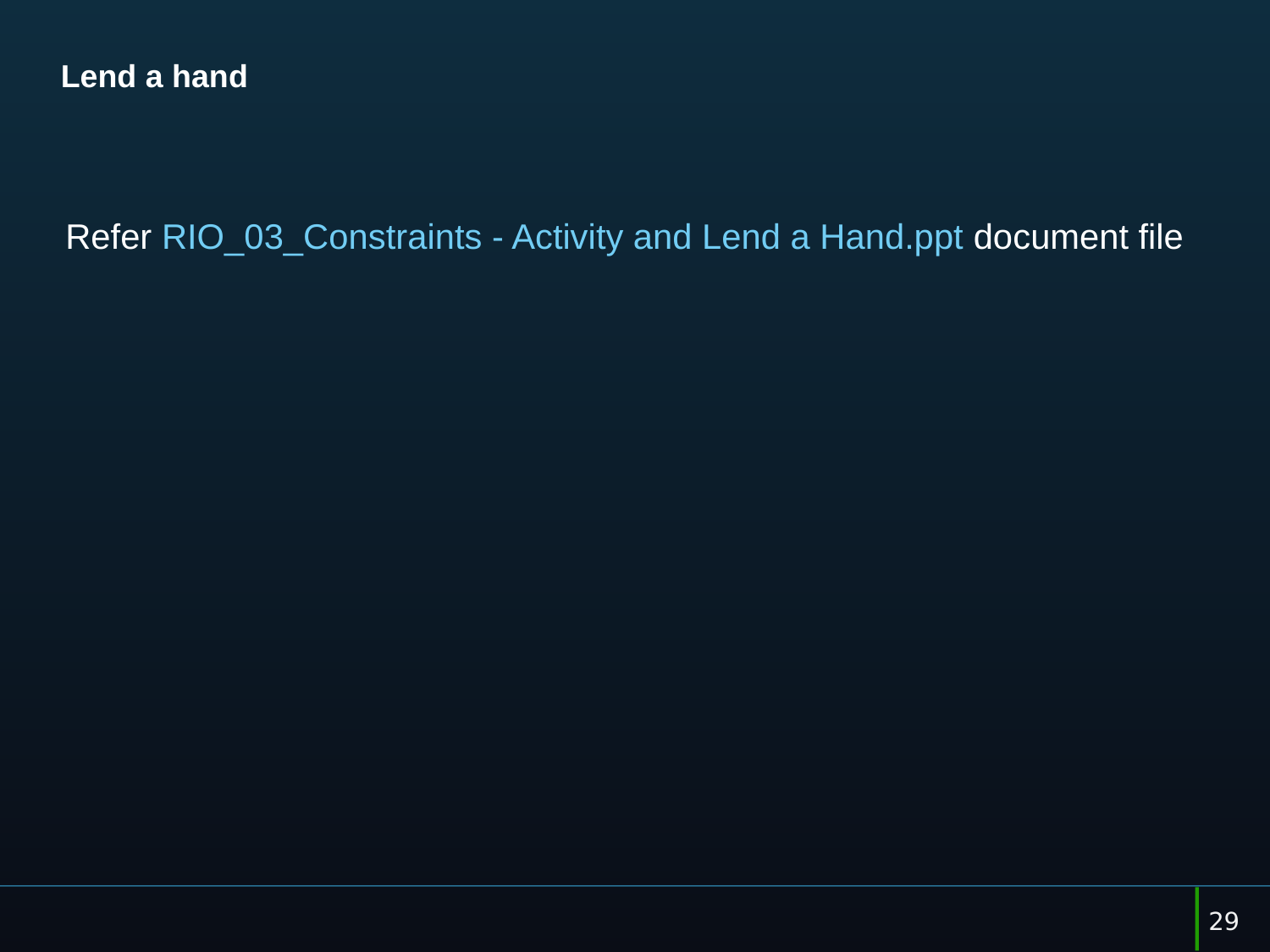

# Lend a hand

Refer RIO_03_Constraints - Activity and Lend a Hand.ppt document file

29